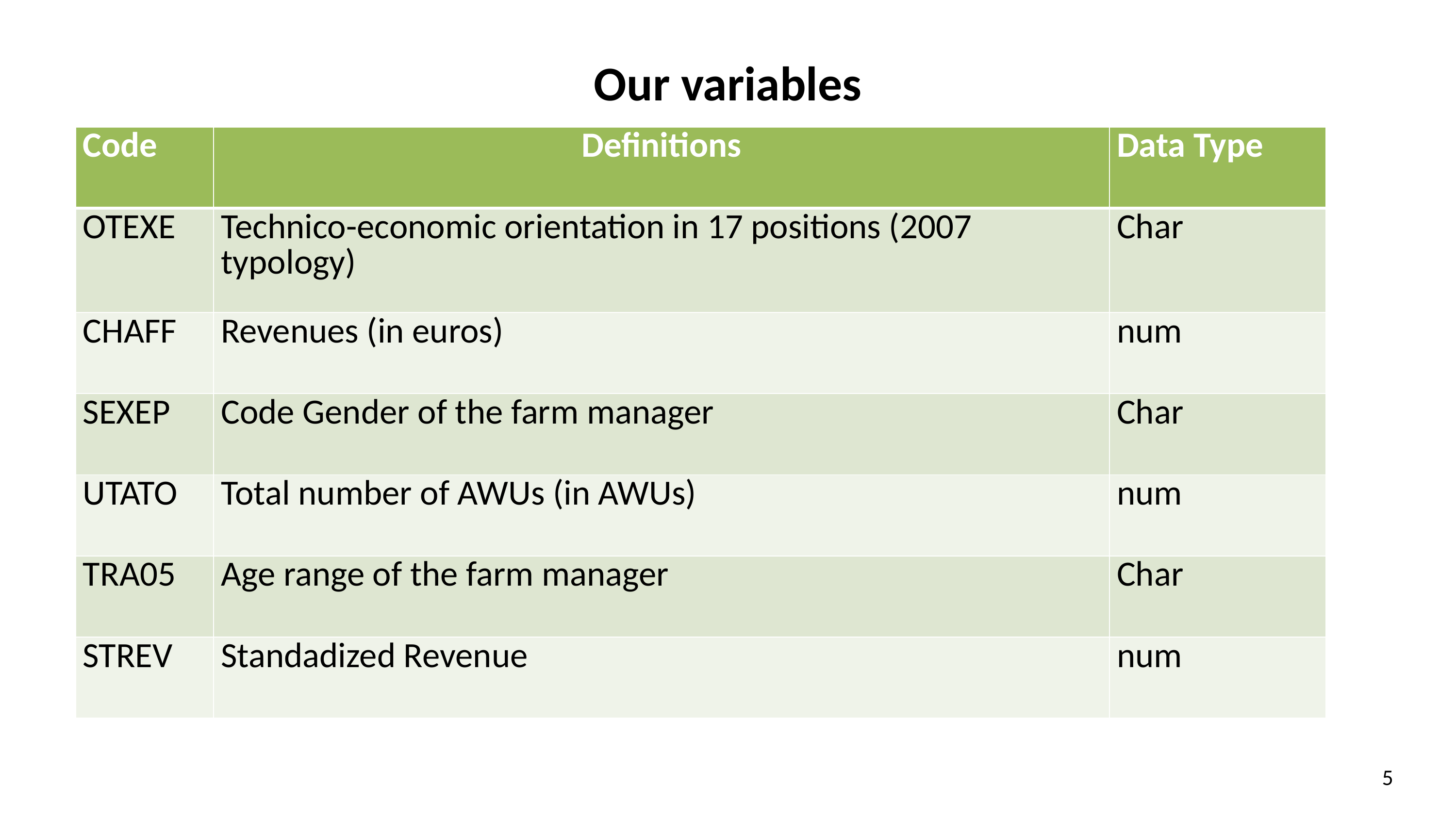

# Our variables
| Code | Definitions | Data Type |
| --- | --- | --- |
| OTEXE | Technico-economic orientation in 17 positions (2007 typology) | Char |
| CHAFF | Revenues (in euros) | num |
| SEXEP | Code Gender of the farm manager | Char |
| UTATO | Total number of AWUs (in AWUs) | num |
| TRA05 | Age range of the farm manager | Char |
| STREV | Standadized Revenue | num |
5
5